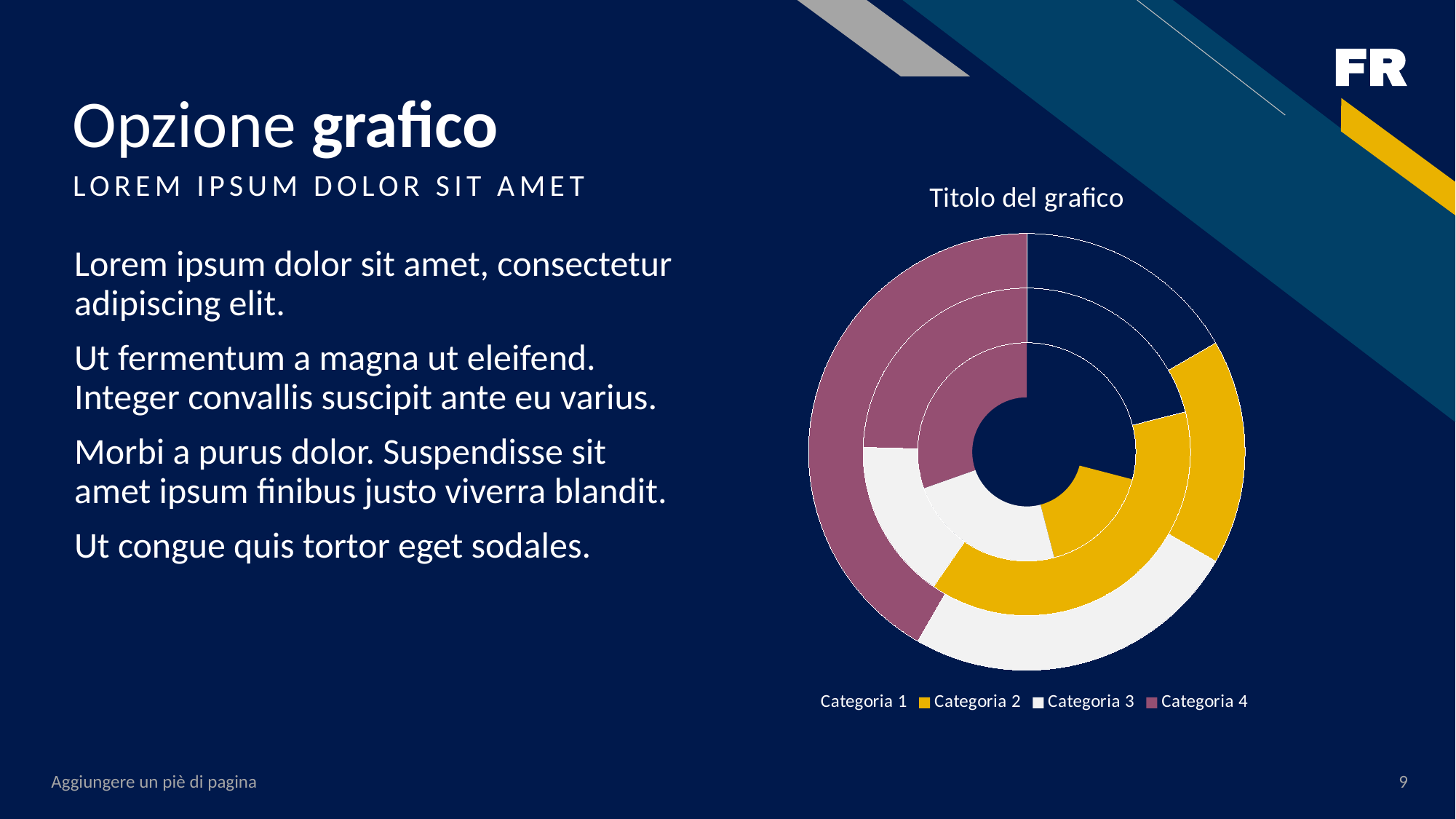

# Opzione grafico

### Chart: Titolo del grafico

| Category | Serie 1 | Serie 2 | Serie 3 |
|---|---|---|---|
| Categoria 1 | 4.3 | 2.4 | 2.0 |
| Categoria 2 | 2.5 | 4.4 | 2.0 |
| Categoria 3 | 3.5 | 1.8 | 3.0 |
| Categoria 4 | 4.5 | 2.8 | 5.0 |
LOREM IPSUM DOLOR SIT AMET
Lorem ipsum dolor sit amet, consectetur adipiscing elit.
Ut fermentum a magna ut eleifend. Integer convallis suscipit ante eu varius.
Morbi a purus dolor. Suspendisse sit amet ipsum finibus justo viverra blandit.
Ut congue quis tortor eget sodales.
Aggiungere un piè di pagina
9